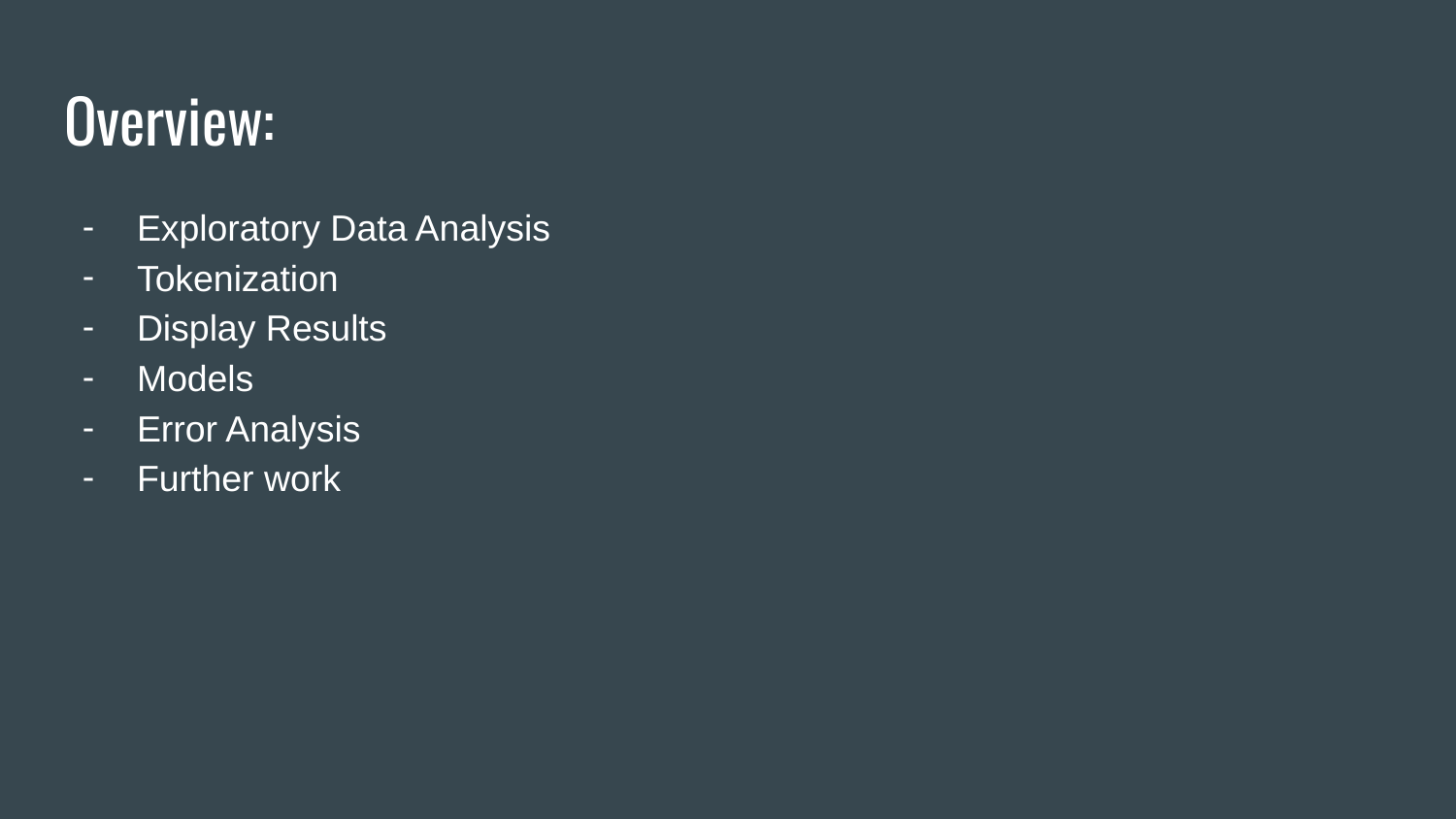

# Overview:
Exploratory Data Analysis
Tokenization
Display Results
Models
Error Analysis
Further work